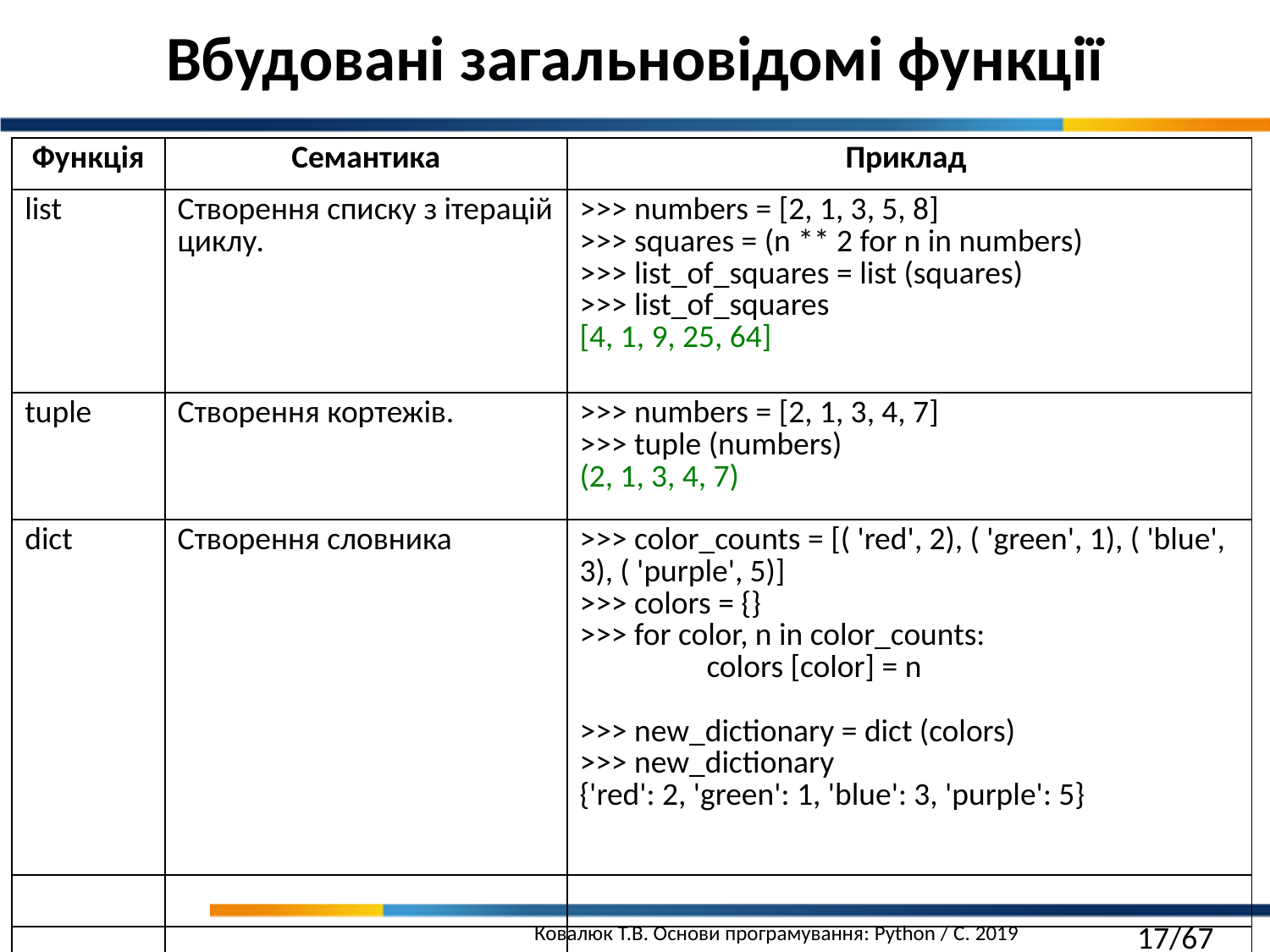

Вбудовані загальновідомі функції
| Функція | Семантика | Приклад |
| --- | --- | --- |
| list | Створення списку з ітерацій циклу. | >>> numbers = [2, 1, 3, 5, 8] >>> squares = (n \*\* 2 for n in numbers) >>> list\_of\_squares = list (squares) >>> list\_of\_squares [4, 1, 9, 25, 64] |
| tuple | Створення кортежів. | >>> numbers = [2, 1, 3, 4, 7] >>> tuple (numbers) (2, 1, 3, 4, 7) |
| dict | Створення словника | >>> color\_counts = [( 'red', 2), ( 'green', 1), ( 'blue', 3), ( 'purple', 5)] >>> colors = {} >>> for color, n in color\_counts: colors [color] = n >>> new\_dictionary = dict (colors) >>> new\_dictionary {'red': 2, 'green': 1, 'blue': 3, 'purple': 5} |
|  |  |  |
|  |  |  |